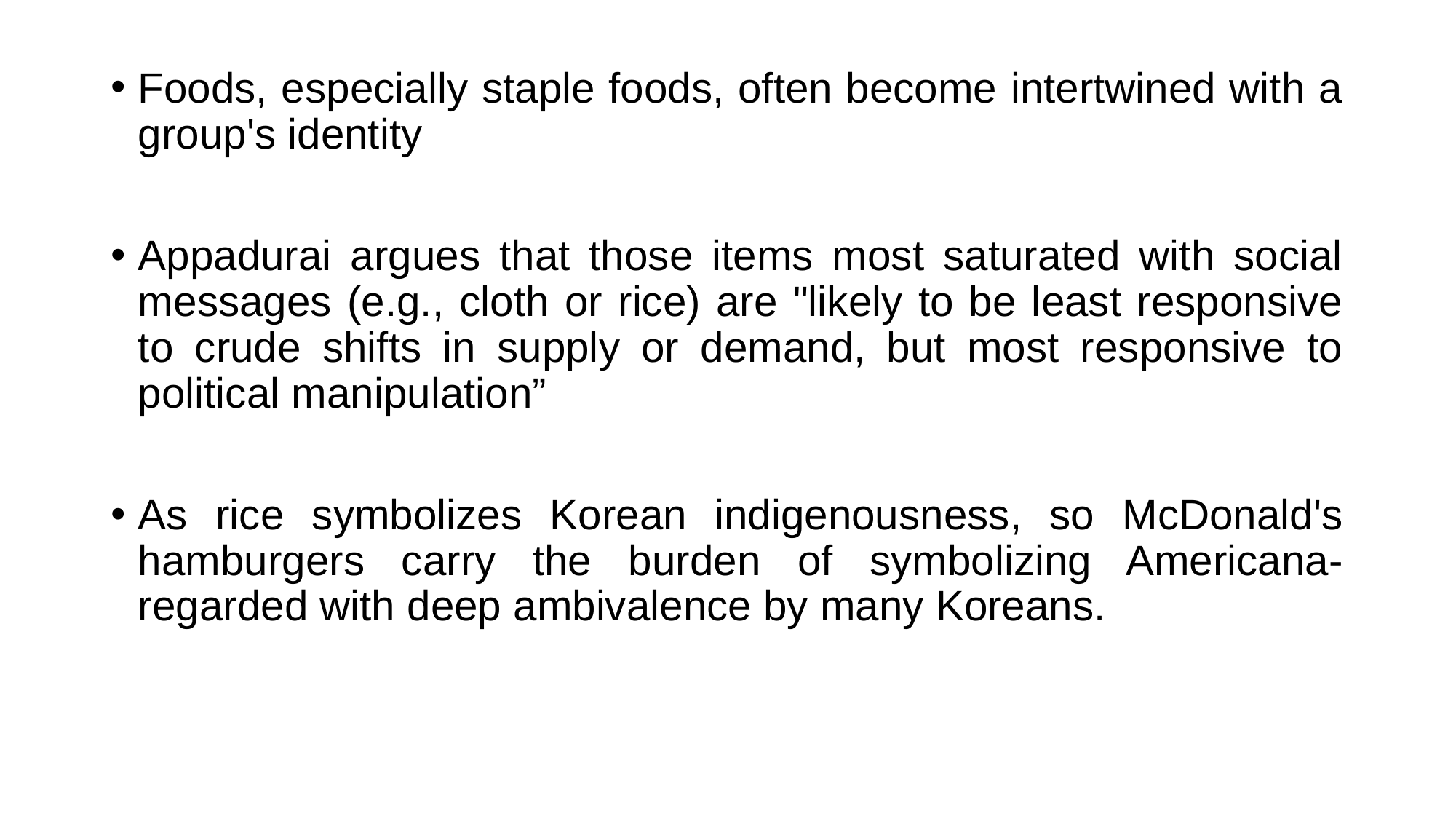

Foods, especially staple foods, often become intertwined with a group's identity

Appadurai argues that those items most saturated with social messages (e.g., cloth or rice) are "likely to be least responsive to crude shifts in supply or demand, but most responsive to political manipulation”

As rice symbolizes Korean indigenousness, so McDonald's hamburgers carry the burden of symbolizing Americana-regarded with deep ambivalence by many Koreans.